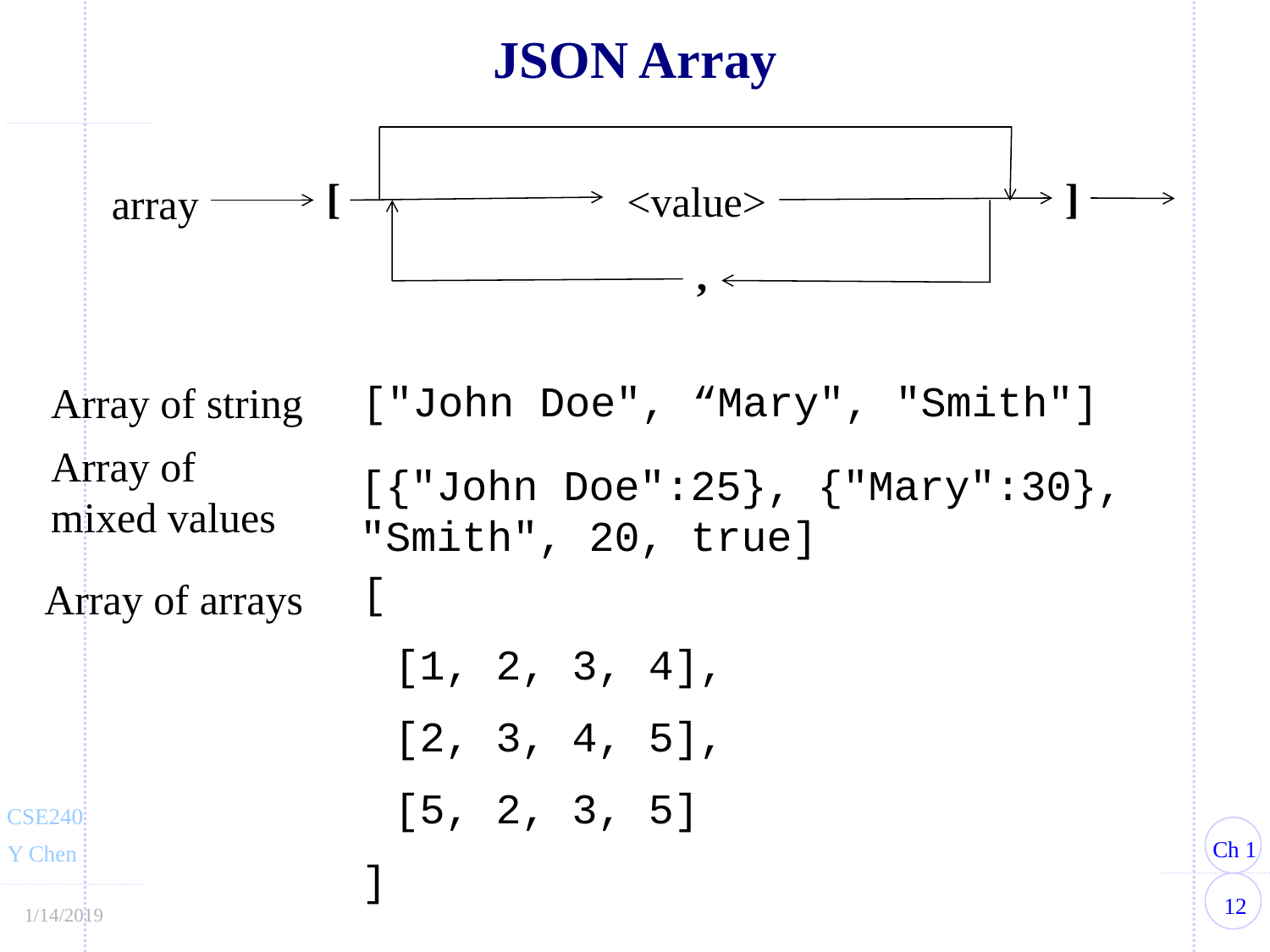

# JSON Array

[
]
<value>
array

,
["John Doe", “Mary", "Smith"]
Array of string
Array of
mixed values
[{"John Doe":25}, {"Mary":30}, "Smith", 20, true]
[
	[1, 2, 3, 4],
	[2, 3, 4, 5],
	[5, 2, 3, 5]
]
Array of arrays